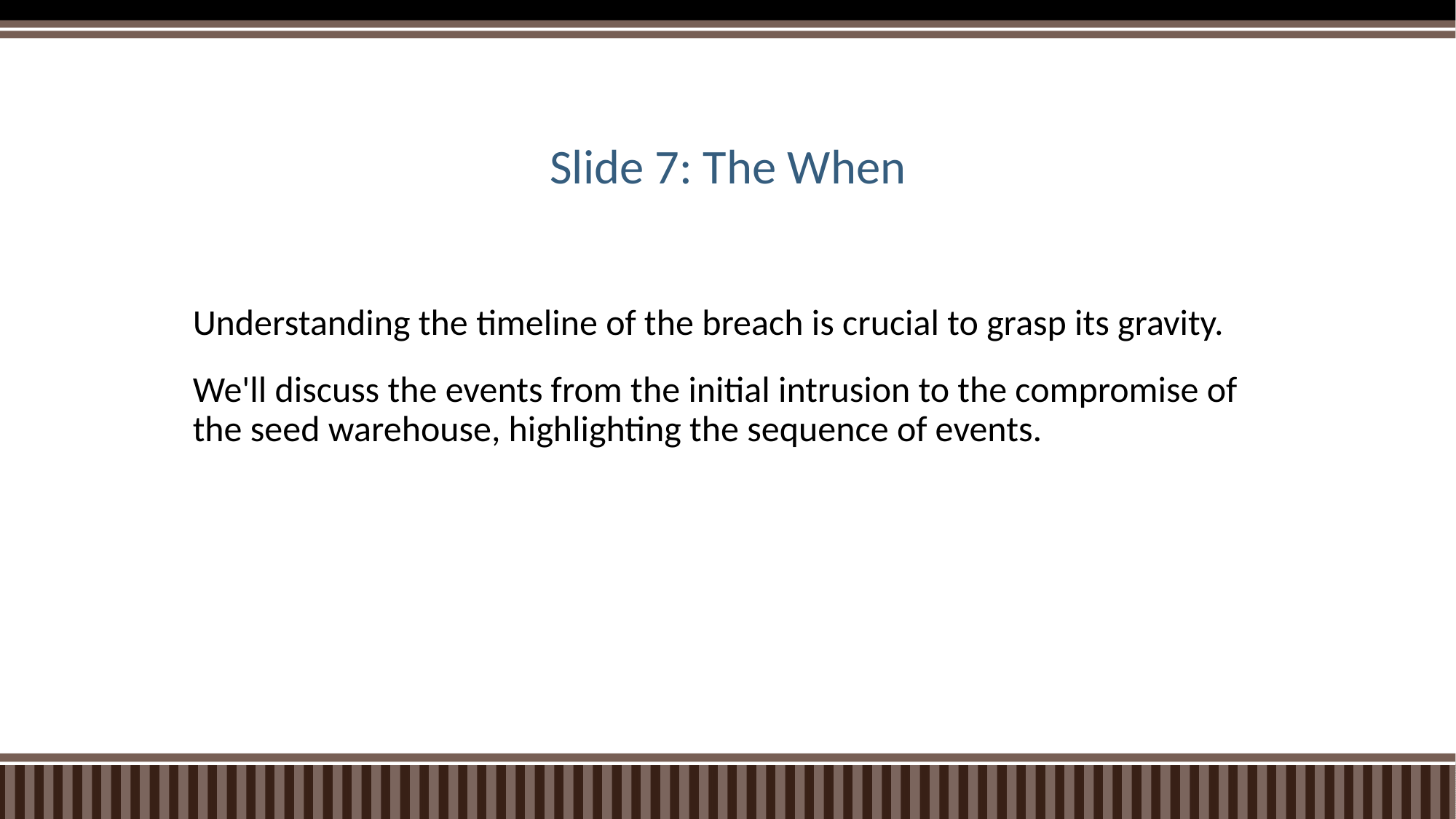

# Slide 7: The When

Understanding the timeline of the breach is crucial to grasp its gravity.
We'll discuss the events from the initial intrusion to the compromise of the seed warehouse, highlighting the sequence of events.